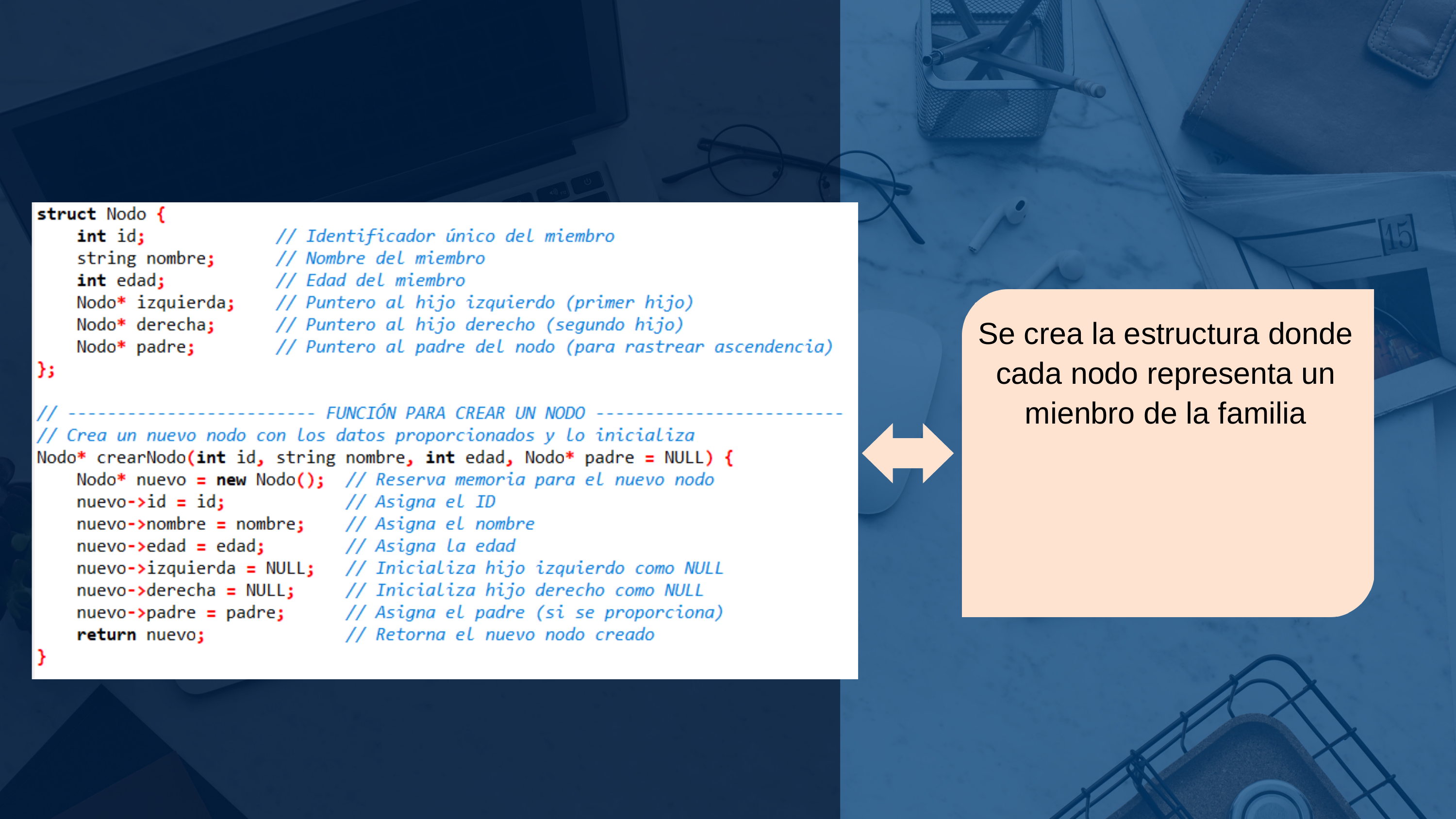

Se crea la estructura donde cada nodo representa un mienbro de la familia